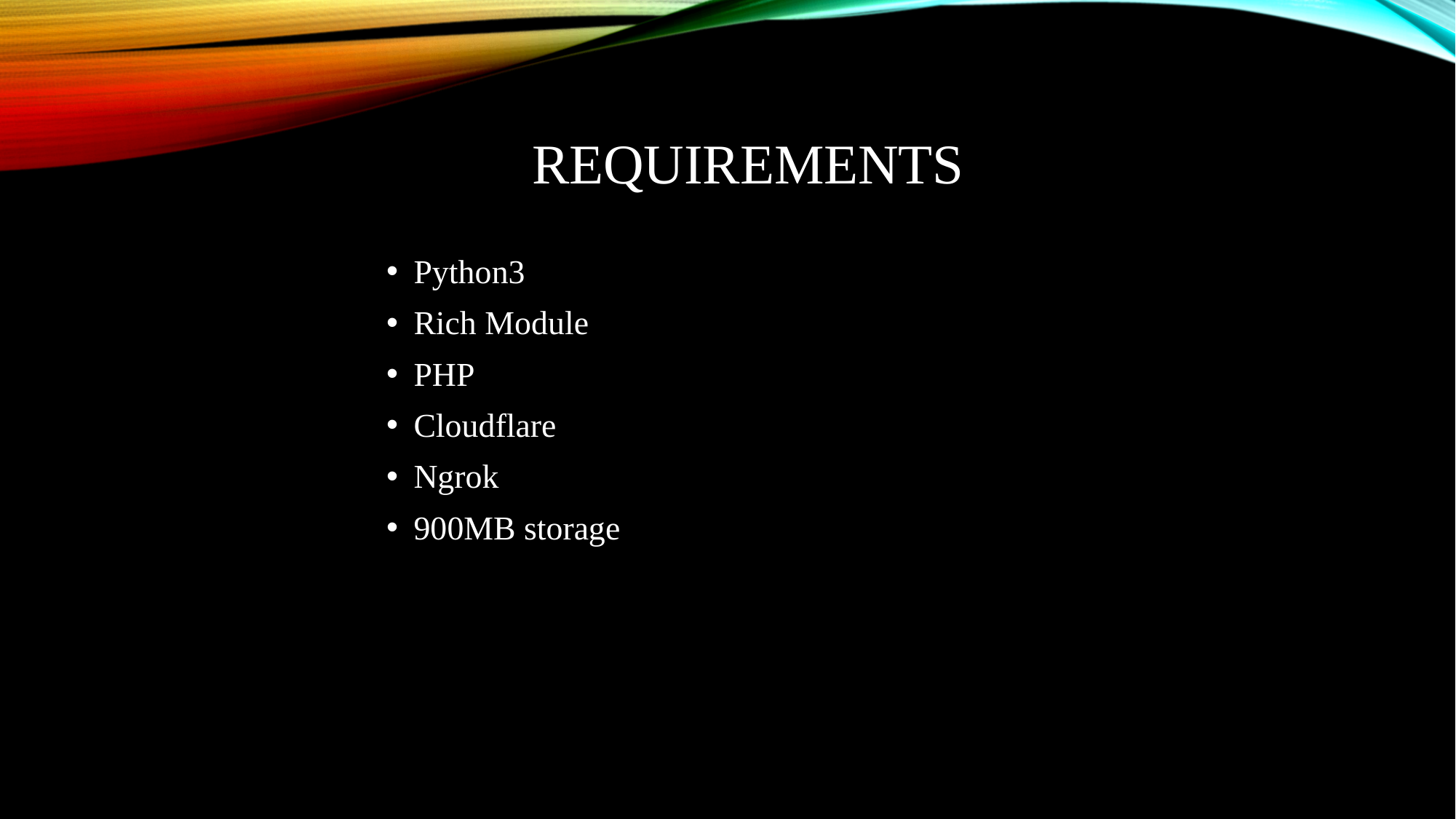

# Requirements
Python3
Rich Module
PHP
Cloudflare
Ngrok
900MB storage